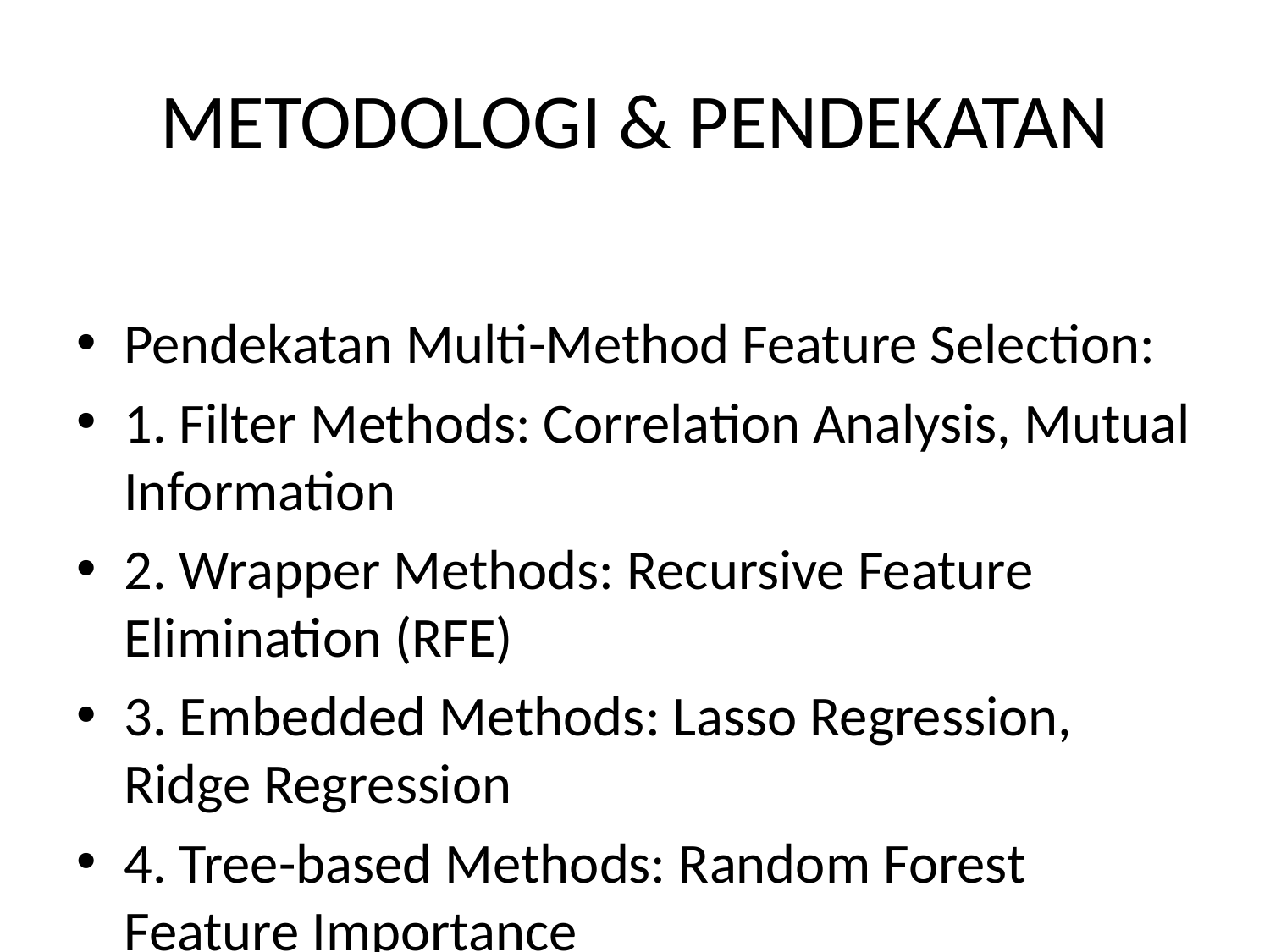

# METODOLOGI & PENDEKATAN

Pendekatan Multi-Method Feature Selection:
1. Filter Methods: Correlation Analysis, Mutual Information
2. Wrapper Methods: Recursive Feature Elimination (RFE)
3. Embedded Methods: Lasso Regression, Ridge Regression
4. Tree-based Methods: Random Forest Feature Importance